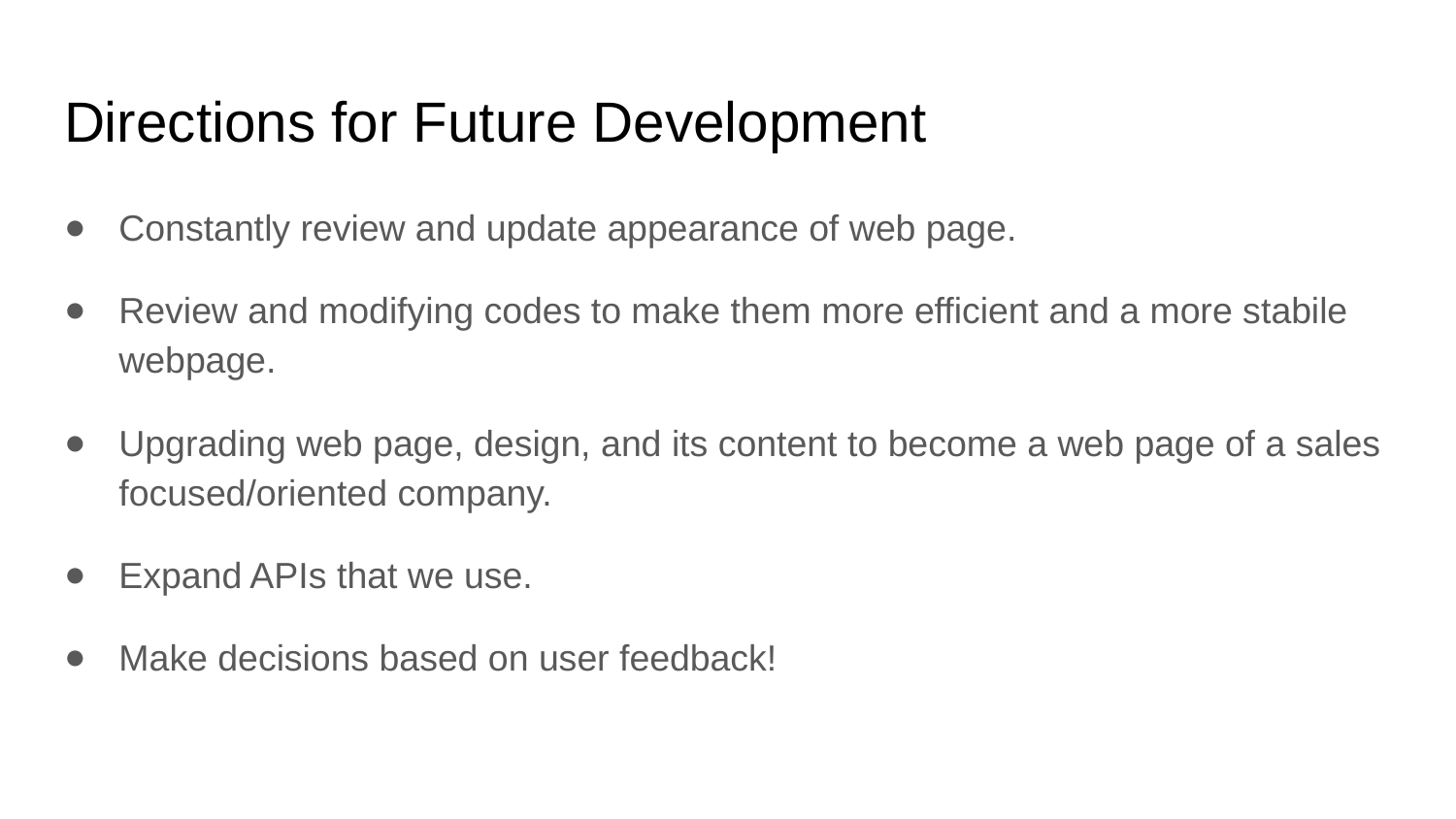

# Directions for Future Development
Constantly review and update appearance of web page.
Review and modifying codes to make them more efficient and a more stabile webpage.
Upgrading web page, design, and its content to become a web page of a sales focused/oriented company.
Expand APIs that we use.
Make decisions based on user feedback!